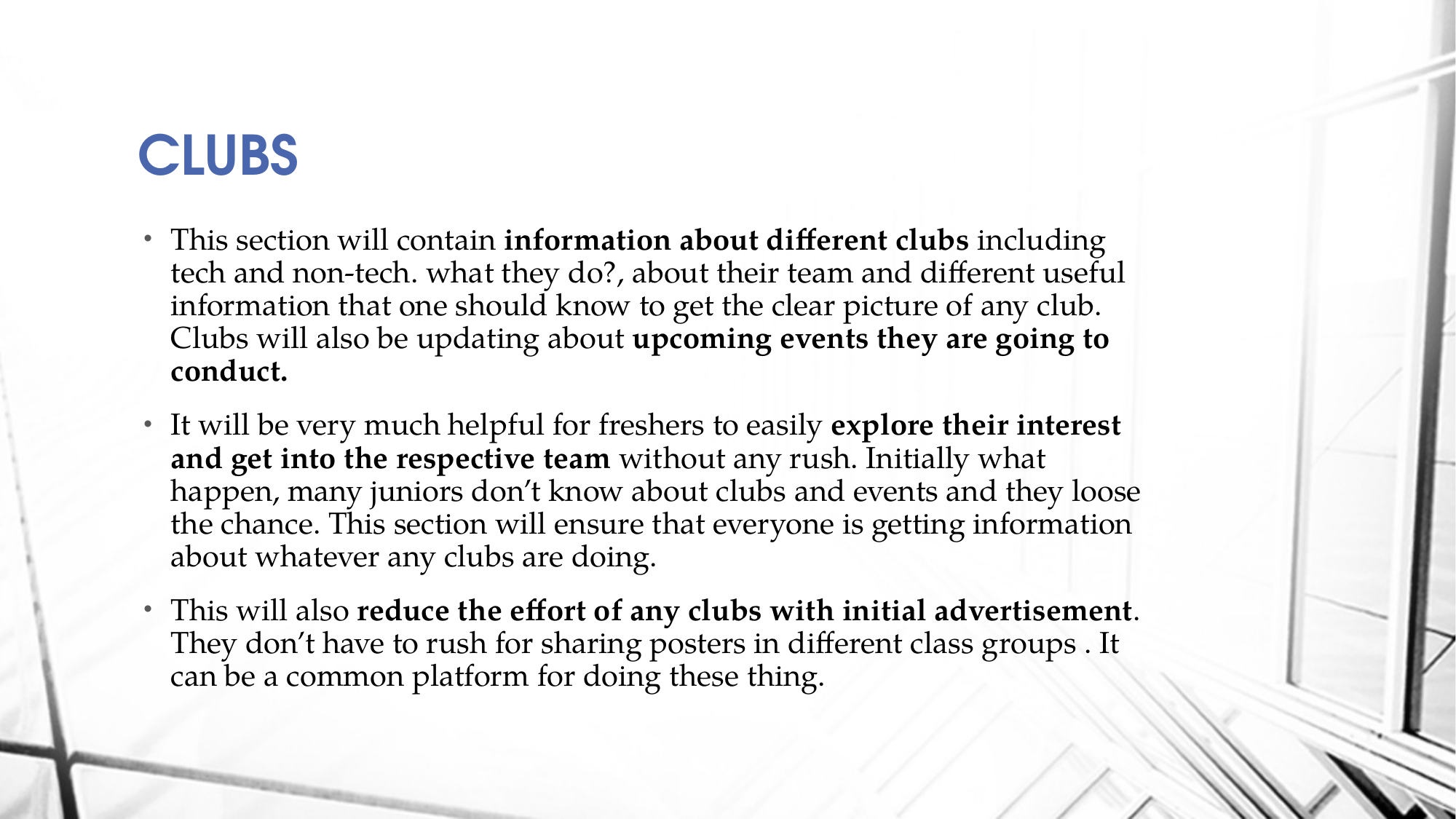

# CLUBS
This section will contain information about different clubs including tech and non-tech. what they do?, about their team and different useful information that one should know to get the clear picture of any club. Clubs will also be updating about upcoming events they are going to conduct.
It will be very much helpful for freshers to easily explore their interest and get into the respective team without any rush. Initially what happen, many juniors don’t know about clubs and events and they loose the chance. This section will ensure that everyone is getting information about whatever any clubs are doing.
This will also reduce the effort of any clubs with initial advertisement. They don’t have to rush for sharing posters in different class groups . It can be a common platform for doing these thing.